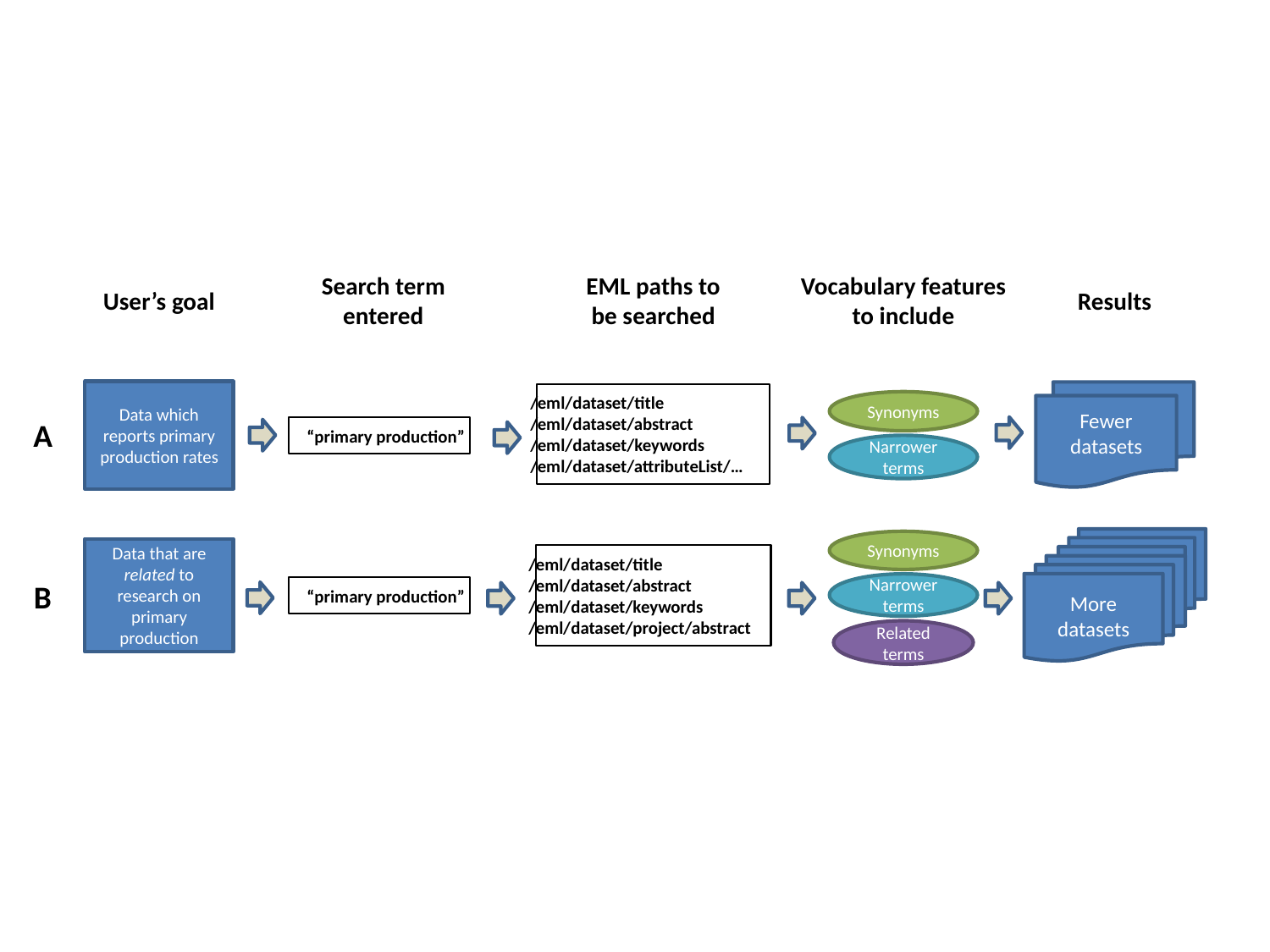

Search term
entered
EML paths to
be searched
Vocabulary features
to include
User’s goal
Results
Data which reports primary production rates

Fewer datasets

/eml/dataset/title
/eml/dataset/abstract
/eml/dataset/keywords
/eml/dataset/attributeList/…
Synonyms
Narrower terms
A

“primary production”

More datasets
Synonyms
Narrower terms
Related terms
Data that are related to research on primary production

/eml/dataset/title
/eml/dataset/abstract
/eml/dataset/keywords
/eml/dataset/project/abstract
B

“primary production”